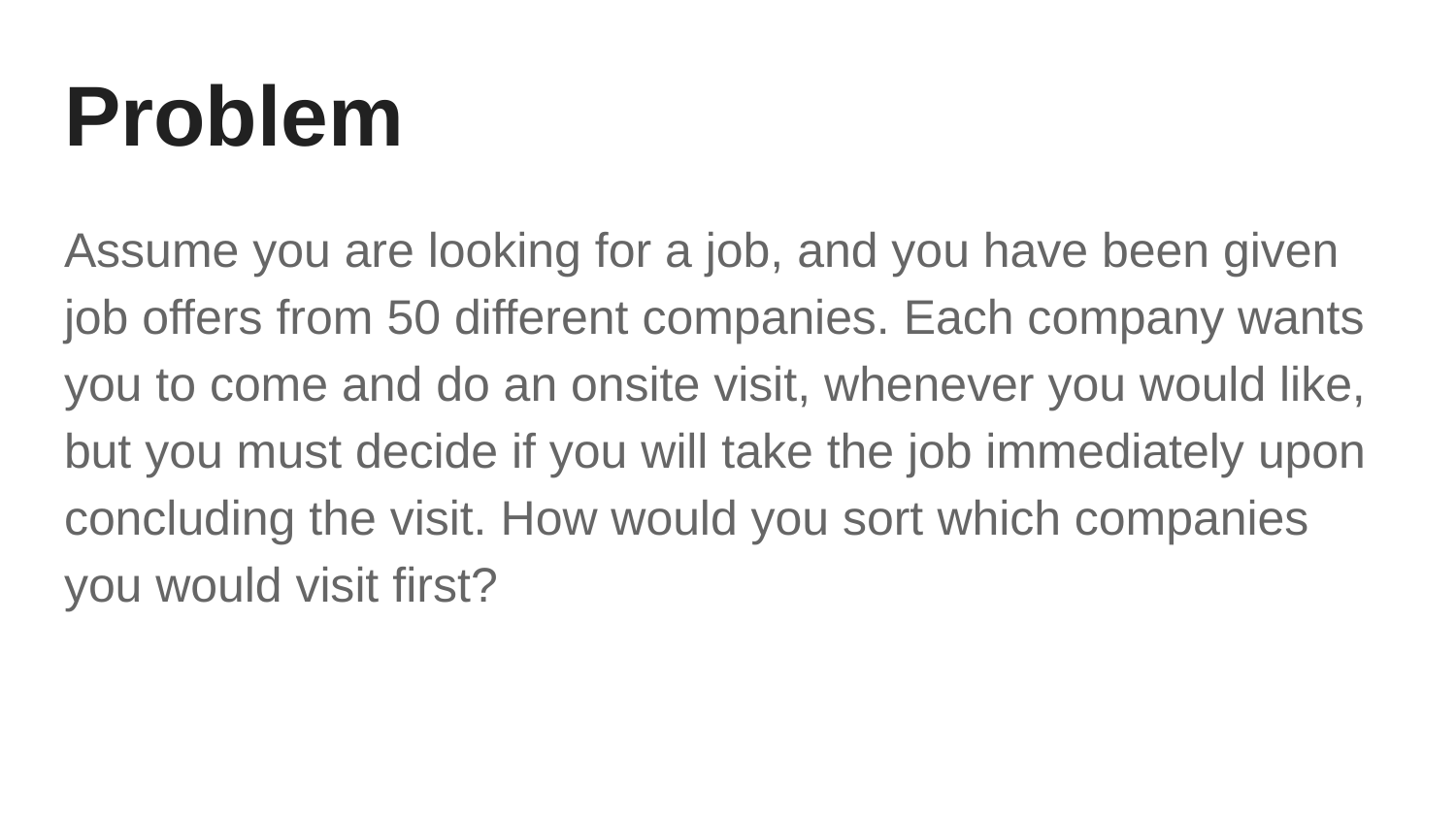

# Problem
Assume you are looking for a job, and you have been given job offers from 50 different companies. Each company wants you to come and do an onsite visit, whenever you would like, but you must decide if you will take the job immediately upon concluding the visit. How would you sort which companies you would visit first?